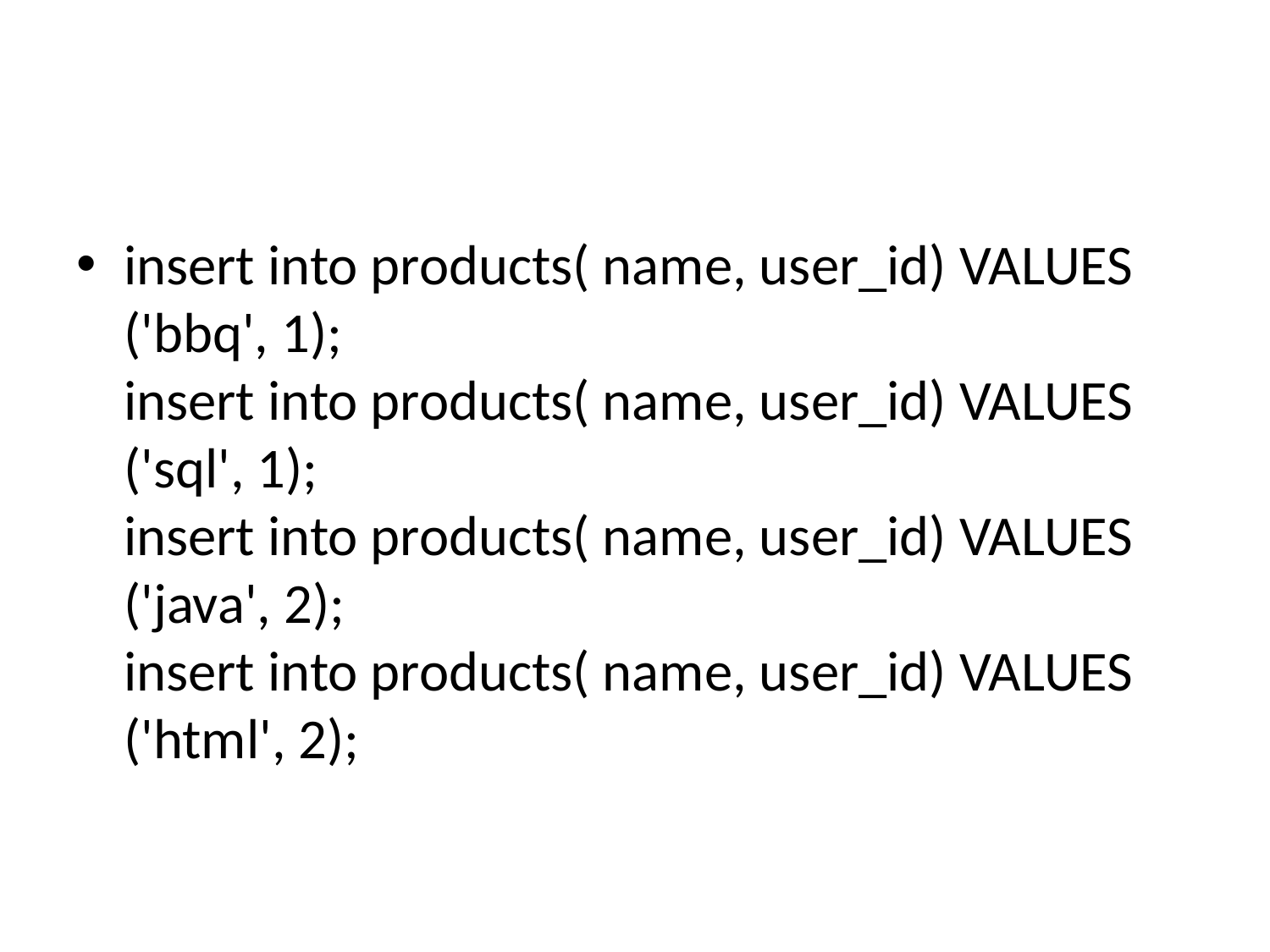

#
insert into products( name, user_id) VALUES ('bbq', 1);
insert into products( name, user_id) VALUES ('sql', 1);
insert into products( name, user_id) VALUES ('java', 2);
insert into products( name, user_id) VALUES ('html', 2);